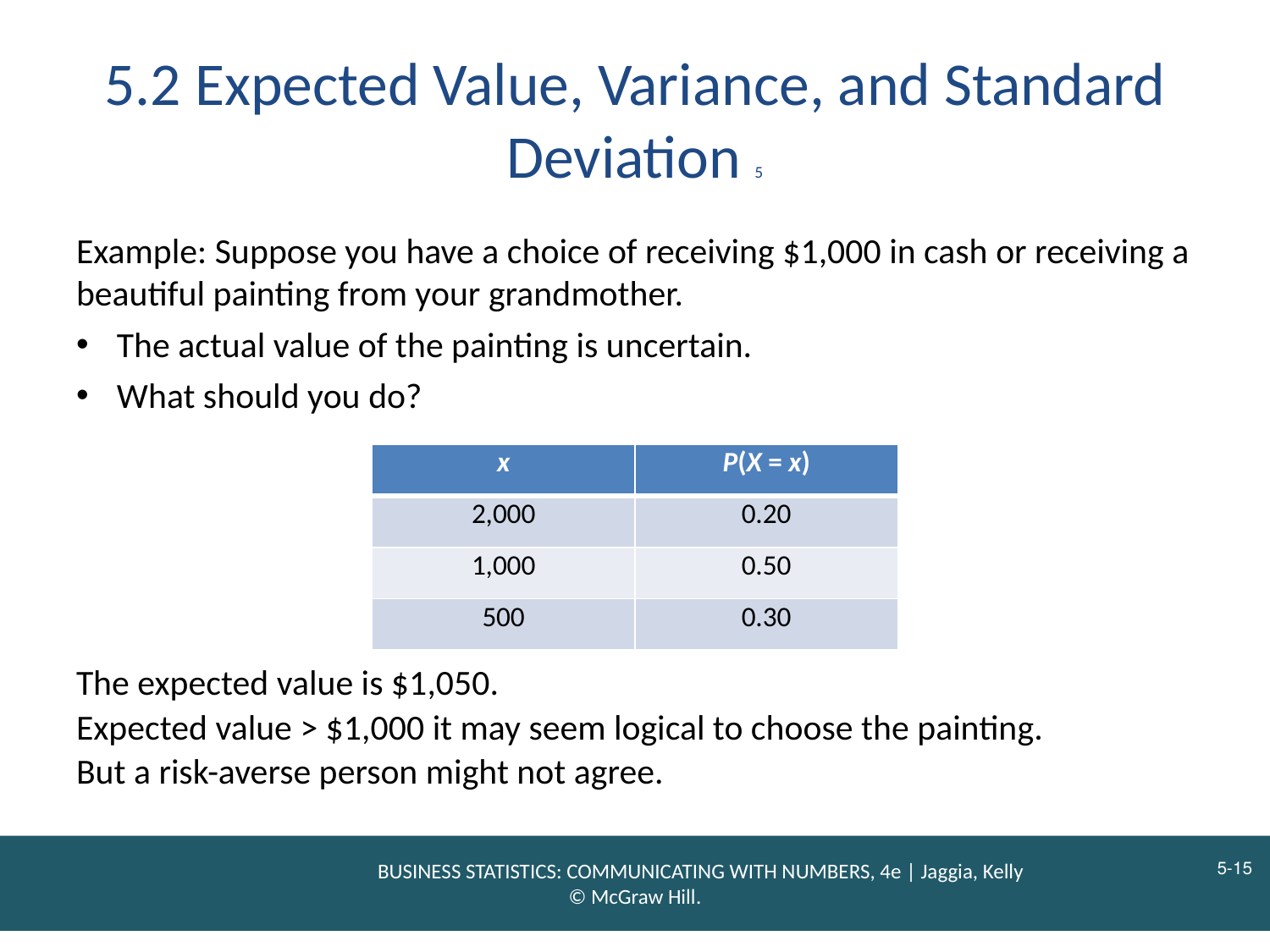

# 5.2 Expected Value, Variance, and Standard Deviation 5
Example: Suppose you have a choice of receiving $1,000 in cash or receiving a beautiful painting from your grandmother.
The actual value of the painting is uncertain.
What should you do?
| x | P(X = x) |
| --- | --- |
| 2,000 | 0.20 |
| 1,000 | 0.50 |
| 500 | 0.30 |
The expected value is $1,050.
Expected value > $1,000 it may seem logical to choose the painting.
But a risk-averse person might not agree.